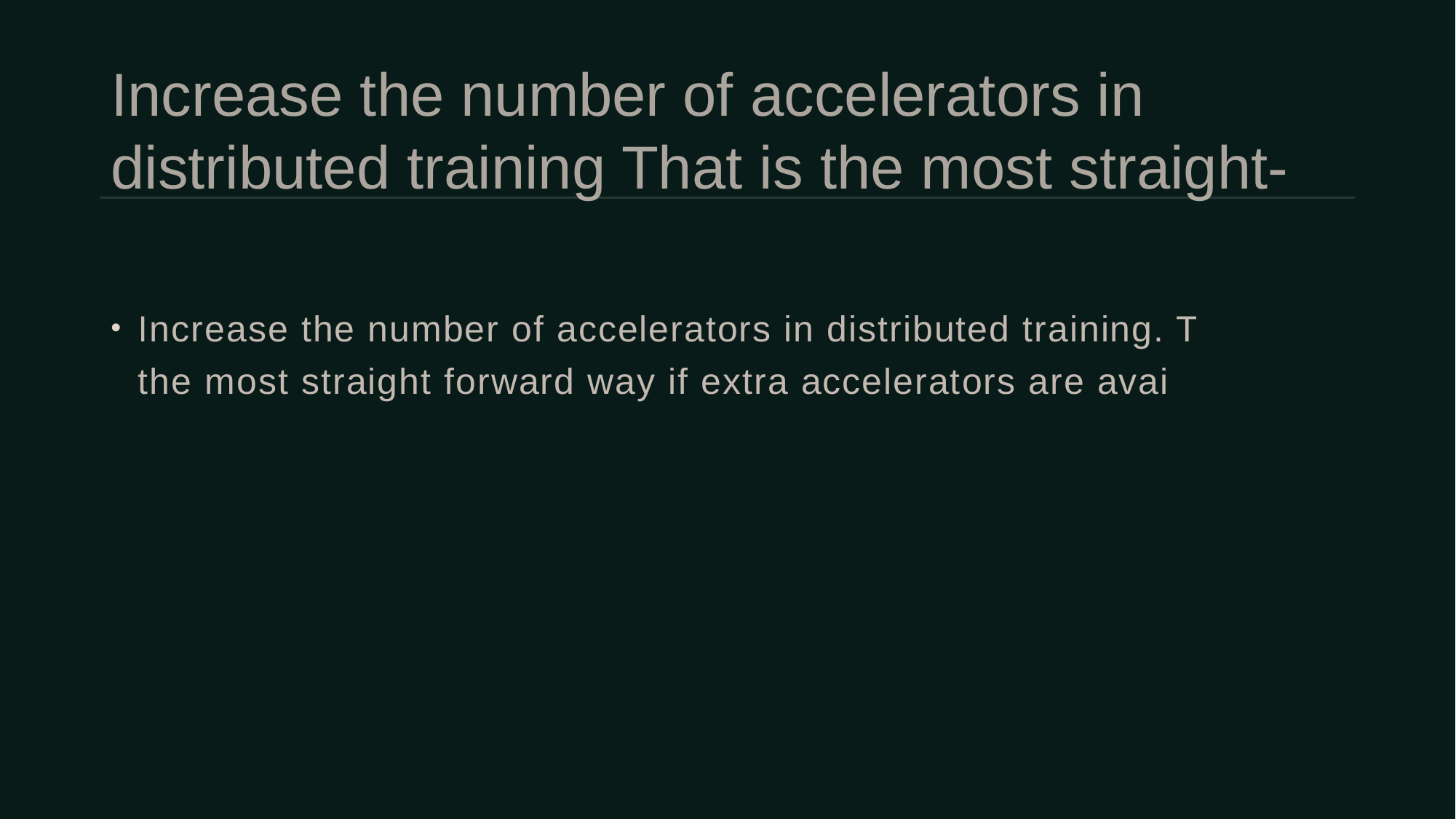

# Increase the number of accelerators in distributed training That is the most straight-
Increase the number of accelerators in distributed training. That is the most straight forward way if extra accelerators are available.